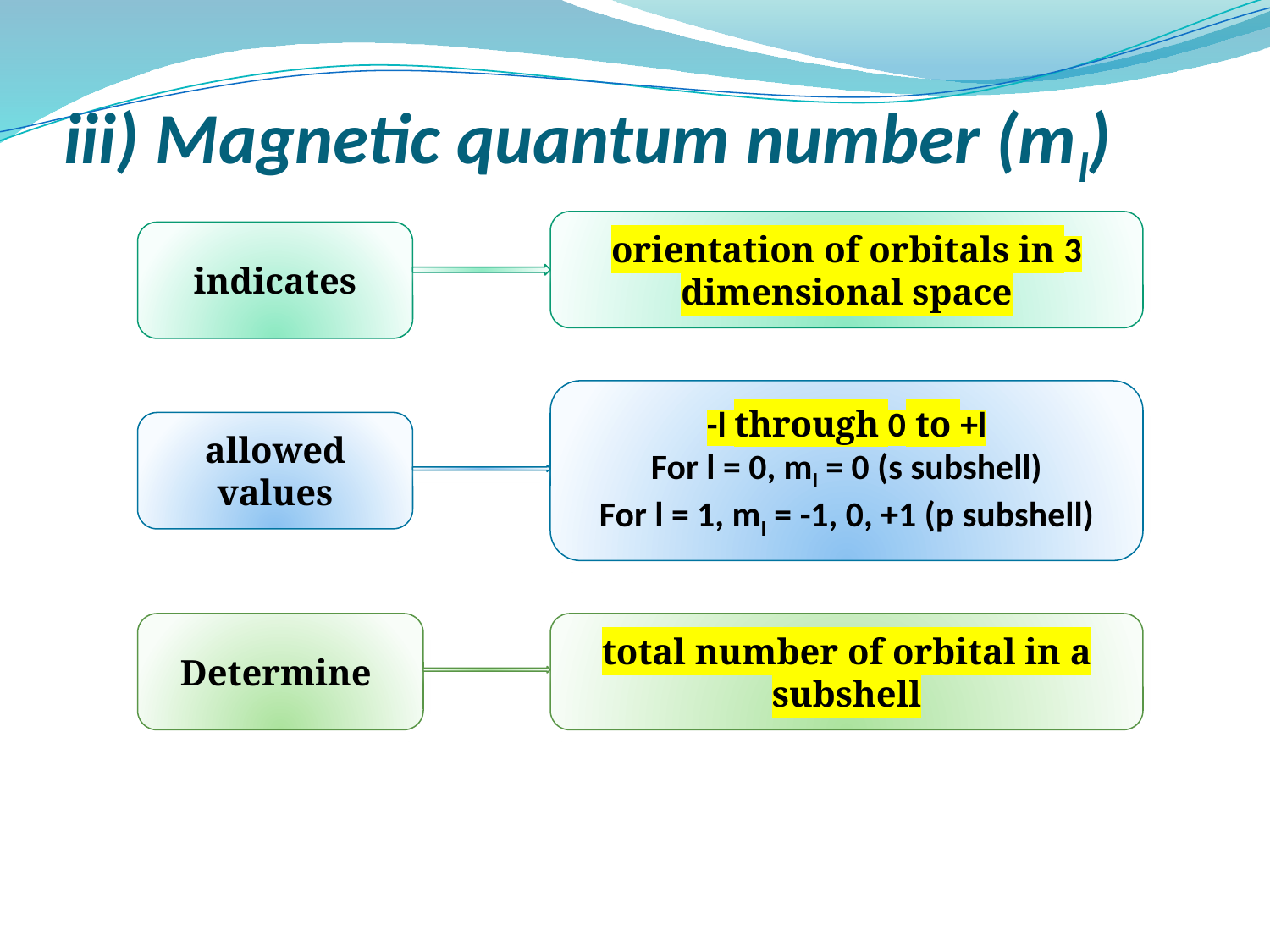

# iii) Magnetic quantum number (ml)
orientation of orbitals in 3 dimensional space
indicates

-l through 0 to +l
For l = 0, ml = 0 (s subshell)
For l = 1, ml = -1, 0, +1 (p subshell)
allowed values

Determine
total number of orbital in a subshell